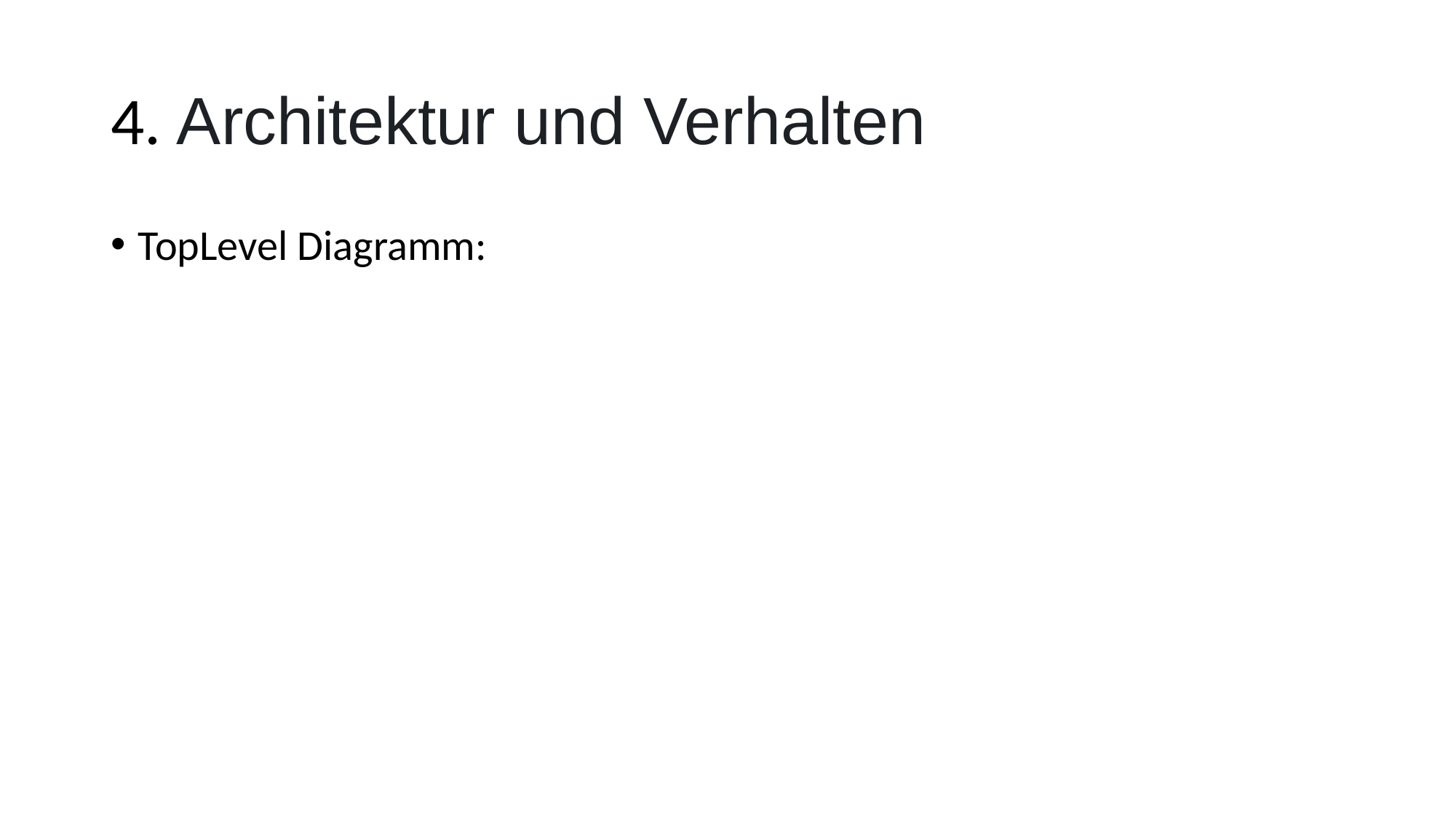

# 4. Architektur und Verhalten
TopLevel Diagramm: